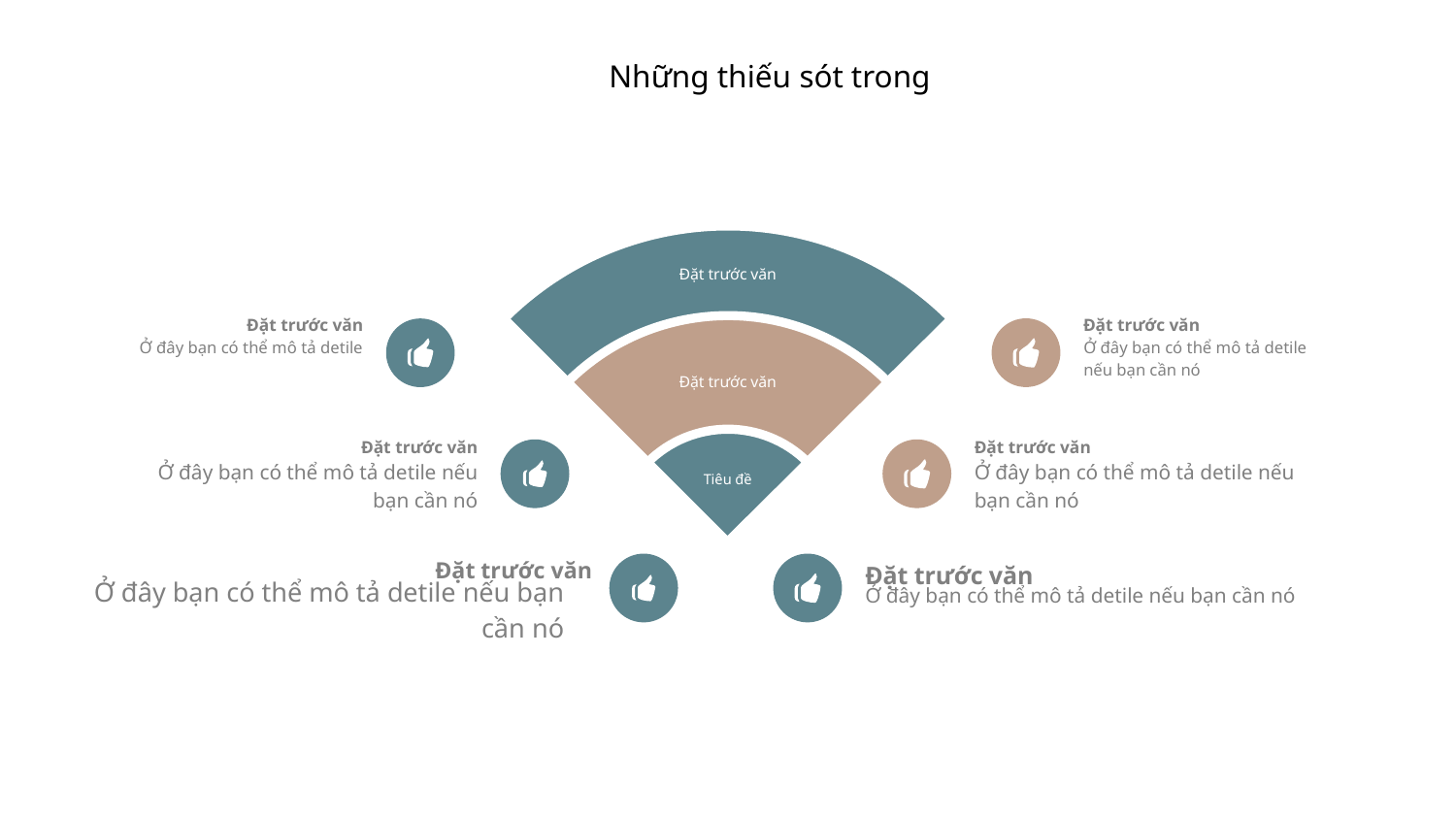

Đặt trước văn

Đặt trước văn

Tiêu đề
Đặt trước văn
Ở đây bạn có thể mô tả detile

Đặt trước văn
Ở đây bạn có thể mô tả detile nếu bạn cần nó

Đặt trước văn
Ở đây bạn có thể mô tả detile nếu bạn cần nó

Đặt trước văn
Ở đây bạn có thể mô tả detile nếu bạn cần nó

Đặt trước văn
Ở đây bạn có thể mô tả detile nếu bạn cần nó

Đặt trước văn
Ở đây bạn có thể mô tả detile nếu bạn cần nó